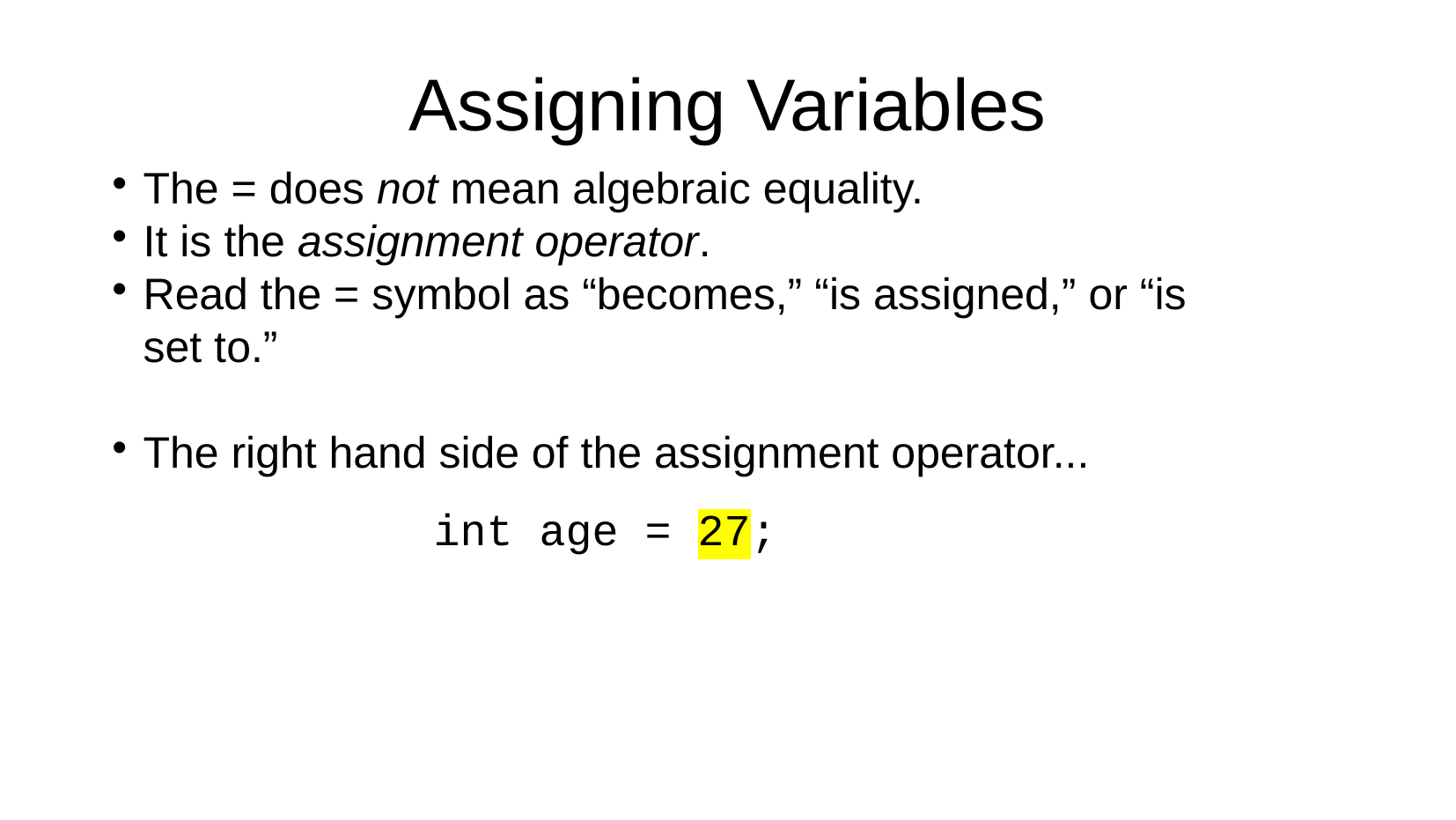

Assigning Variables
The = does not mean algebraic equality.
It is the assignment operator.
Read the = symbol as “becomes,” “is assigned,” or “is set to.”

The right hand side of the assignment operator...
int age = 27;